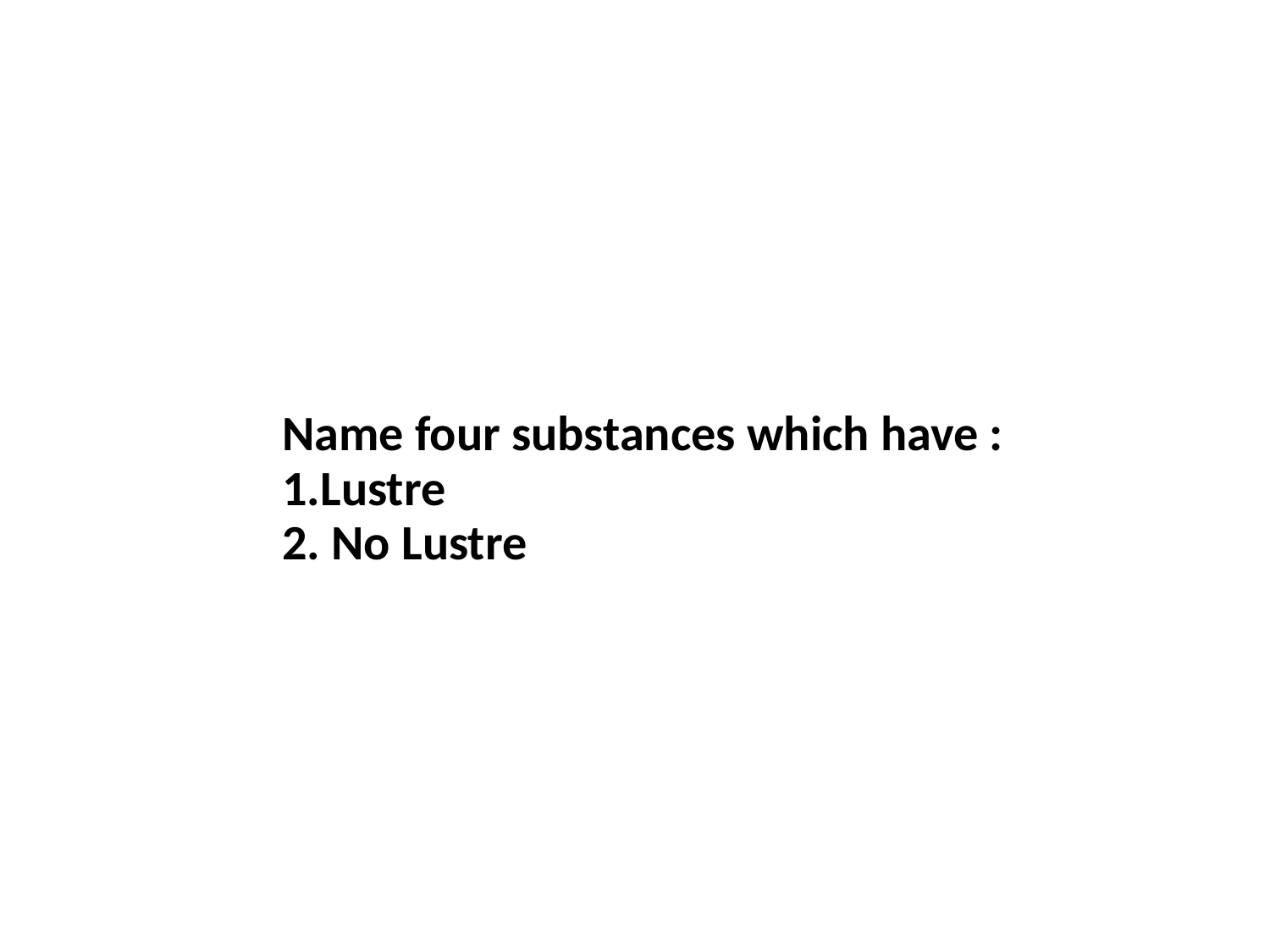

| Name four substances which have : |
| --- |
| 1.Lustre |
| 2. No Lustre |